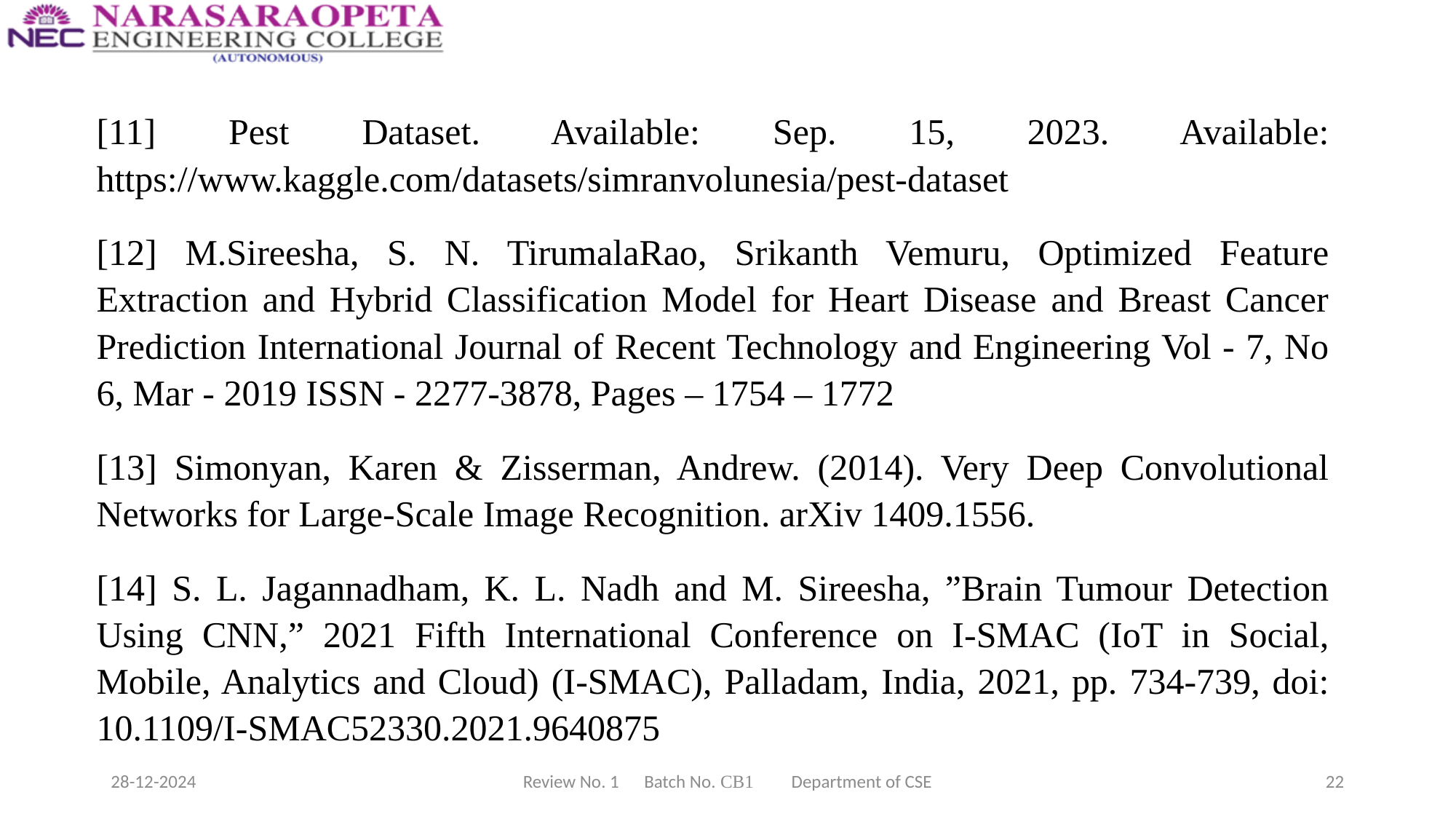

[11] Pest Dataset. Available: Sep. 15, 2023. Available: https://www.kaggle.com/datasets/simranvolunesia/pest-dataset
[12] M.Sireesha, S. N. TirumalaRao, Srikanth Vemuru, Optimized Feature Extraction and Hybrid Classification Model for Heart Disease and Breast Cancer Prediction International Journal of Recent Technology and Engineering Vol - 7, No 6, Mar - 2019 ISSN - 2277-3878, Pages – 1754 – 1772
[13] Simonyan, Karen & Zisserman, Andrew. (2014). Very Deep Convolutional Networks for Large-Scale Image Recognition. arXiv 1409.1556.
[14] S. L. Jagannadham, K. L. Nadh and M. Sireesha, ”Brain Tumour Detection Using CNN,” 2021 Fifth International Conference on I-SMAC (IoT in Social, Mobile, Analytics and Cloud) (I-SMAC), Palladam, India, 2021, pp. 734-739, doi: 10.1109/I-SMAC52330.2021.9640875

28-12-2024
Review No. 1      Batch No. CB1         Department of CSE
22